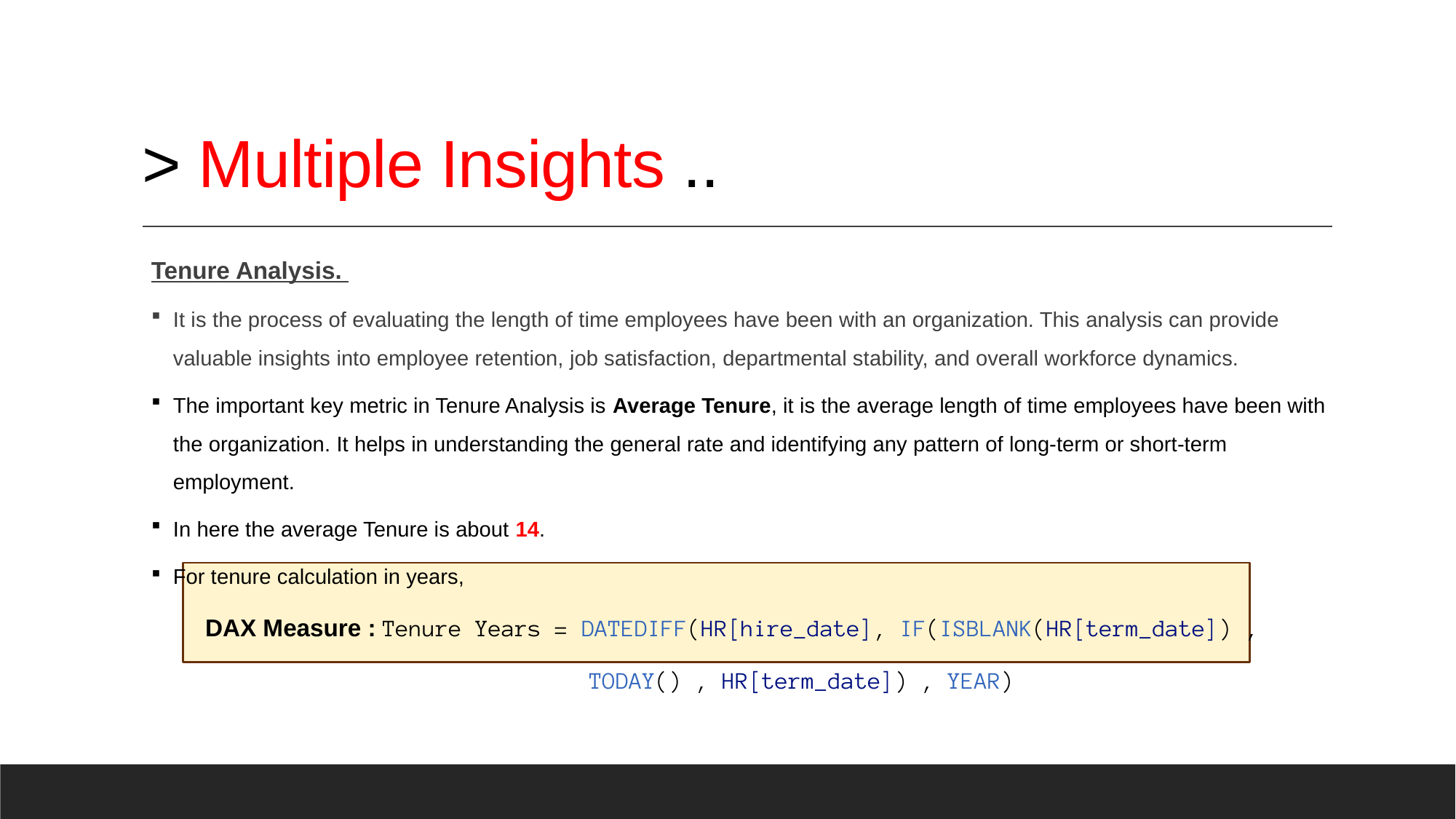

# > Multiple Insights ..
Tenure Analysis.
It is the process of evaluating the length of time employees have been with an organization. This analysis can provide valuable insights into employee retention, job satisfaction, departmental stability, and overall workforce dynamics.
The important key metric in Tenure Analysis is Average Tenure, it is the average length of time employees have been with the organization. It helps in understanding the general rate and identifying any pattern of long-term or short-term employment.
In here the average Tenure is about 14.
For tenure calculation in years,
        DAX Measure : Tenure Years = DATEDIFF(HR[hire_date], IF(ISBLANK(HR[term_date]) ,
                                 TODAY() , HR[term_date]) , YEAR)